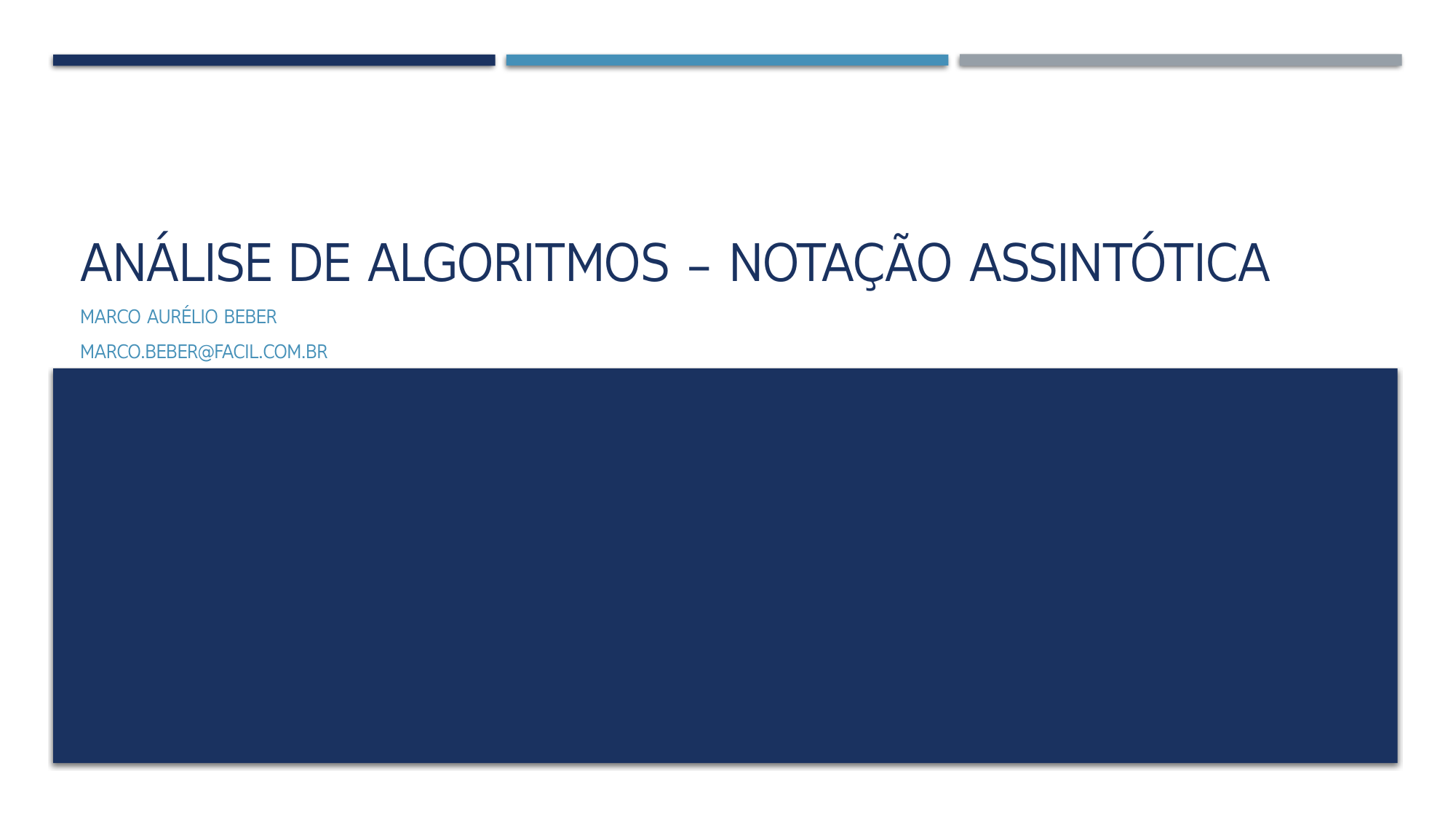

# Análise de algoritmos – notação Assintótica
Marco Aurélio beber
Marco.beber@facil.com.br